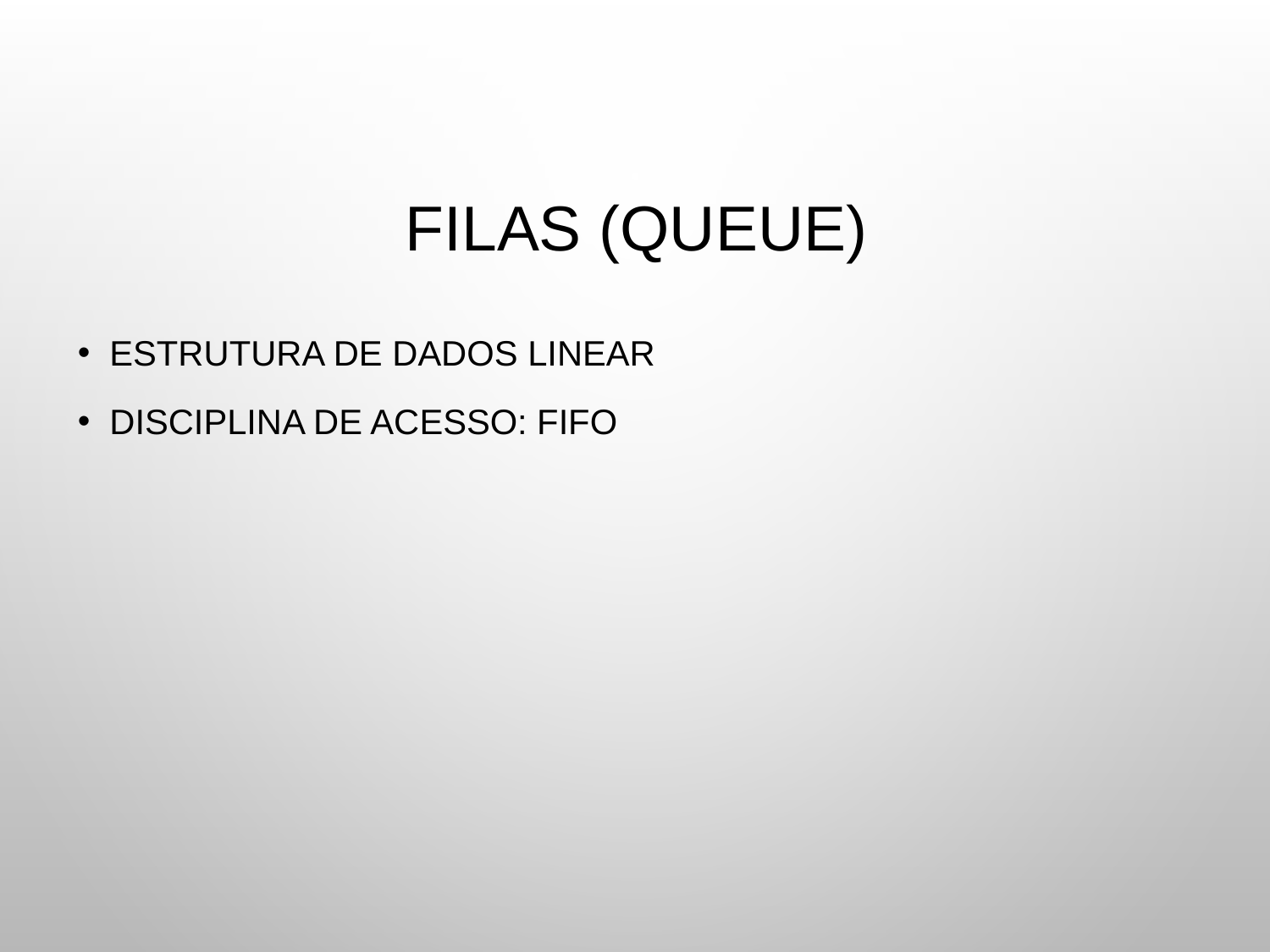

# FILAS (QUEUE)
ESTRUTURA DE DADOS LINEAR
DISCIPLINA DE ACESSO: FIFO